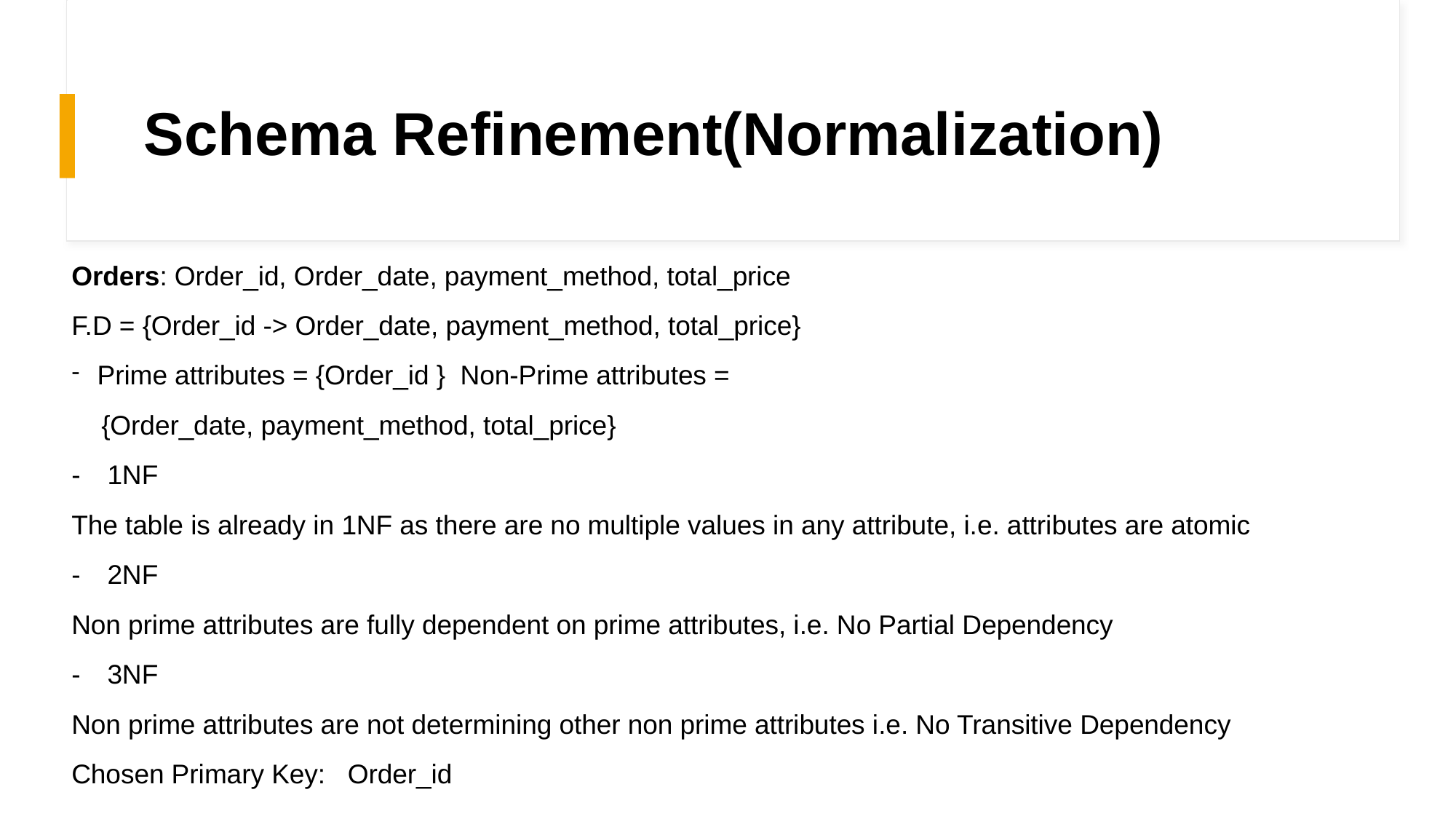

# Schema Refinement(Normalization)
Orders: Order_id, Order_date, payment_method, total_price
F.D = {Order_id -> Order_date, payment_method, total_price}
Prime attributes = {Order_id }  Non-Prime attributes =
    {Order_date, payment_method, total_price}
- 1NF
The table is already in 1NF as there are no multiple values in any attribute, i.e. attributes are atomic
- 2NF
Non prime attributes are fully dependent on prime attributes, i.e. No Partial Dependency
- 3NF
Non prime attributes are not determining other non prime attributes i.e. No Transitive Dependency
Chosen Primary Key:   Order_id